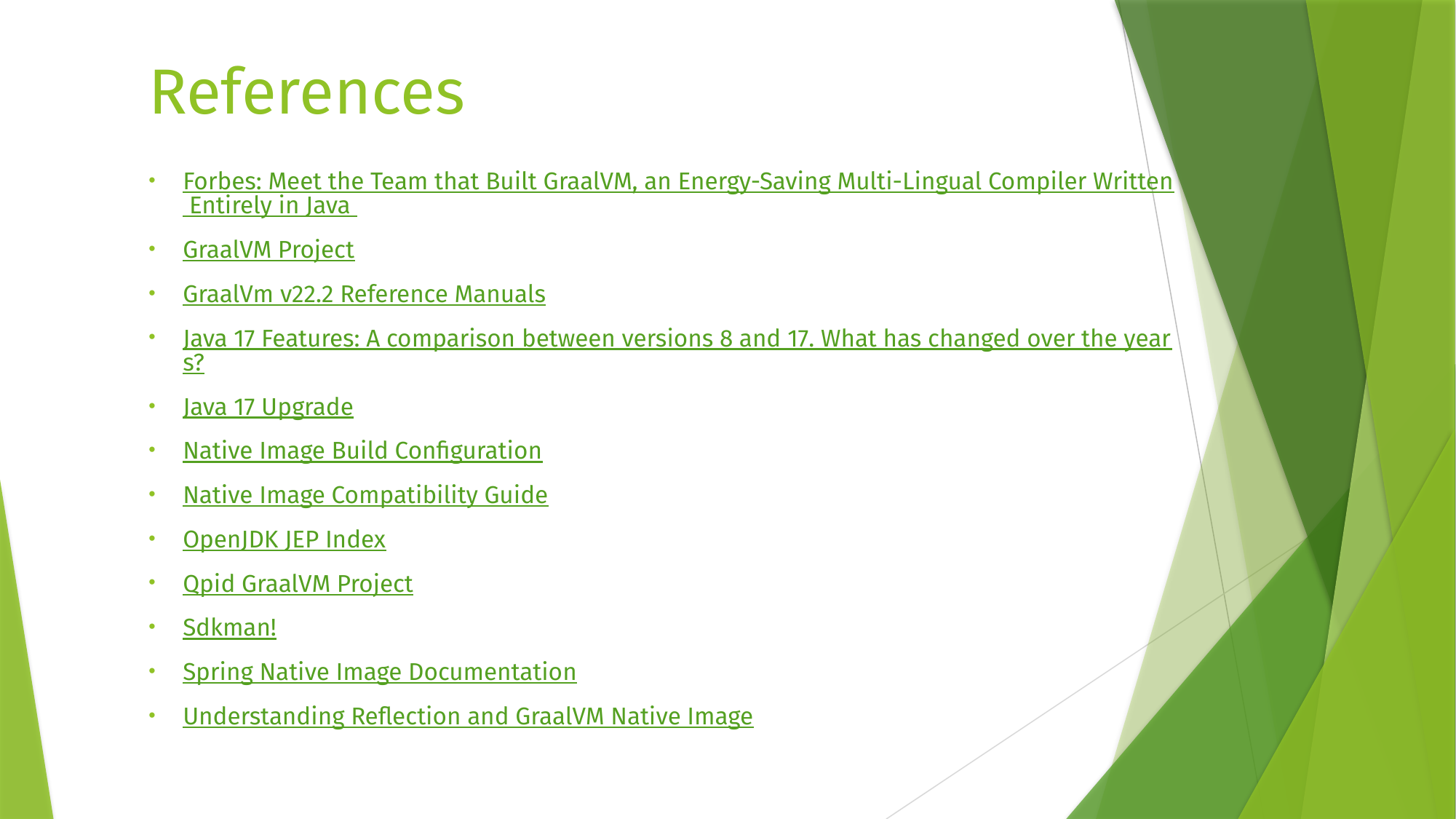

# References
Forbes: Meet the Team that Built GraalVM, an Energy-Saving Multi-Lingual Compiler Written Entirely in Java
GraalVM Project
GraalVm v22.2 Reference Manuals
Java 17 Features: A comparison between versions 8 and 17. What has changed over the years?
Java 17 Upgrade
Native Image Build Configuration
Native Image Compatibility Guide
OpenJDK JEP Index
Qpid GraalVM Project
Sdkman!
Spring Native Image Documentation
Understanding Reflection and GraalVM Native Image